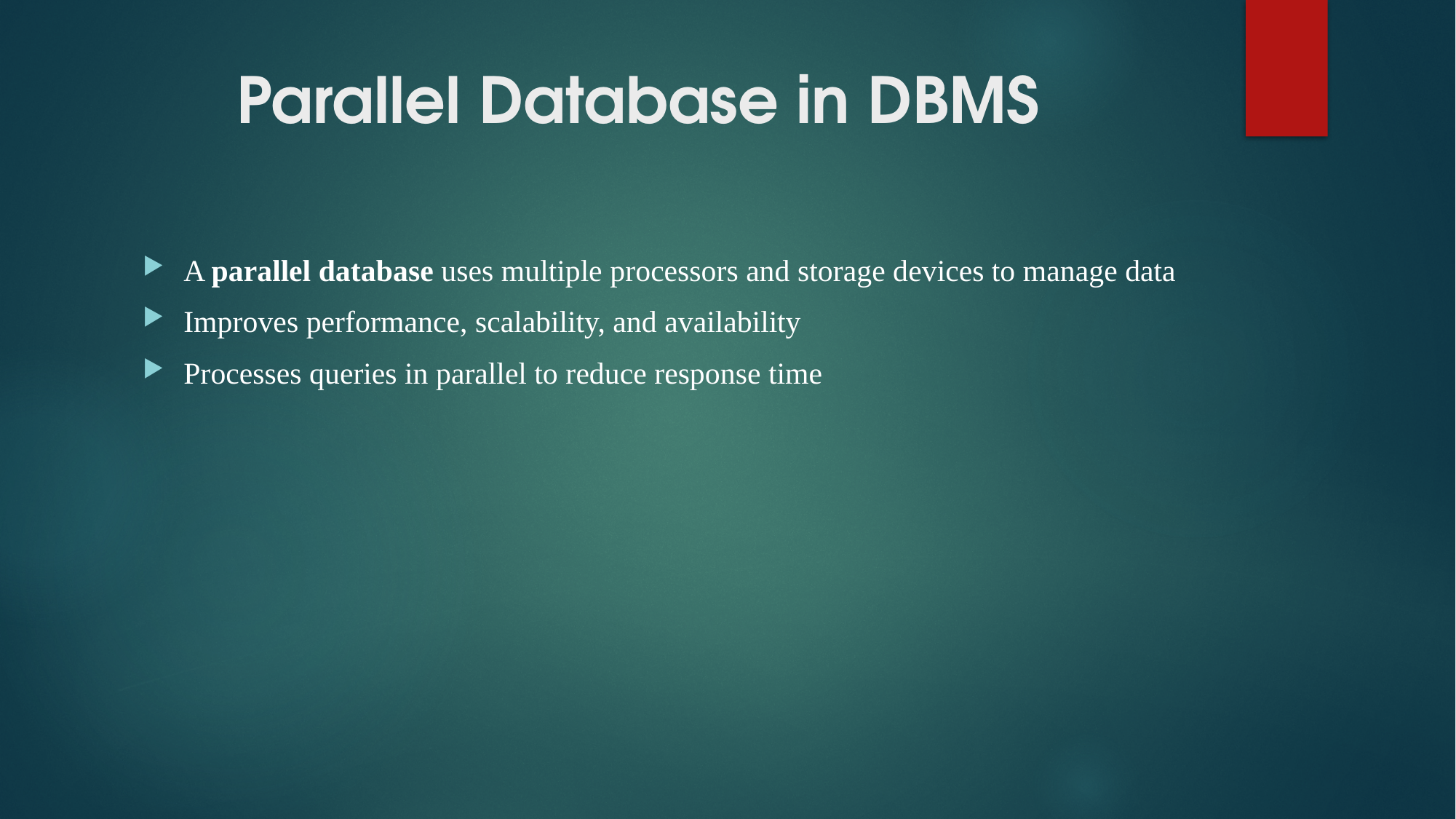

# Parallel Database in DBMS
A parallel database uses multiple processors and storage devices to manage data
Improves performance, scalability, and availability
Processes queries in parallel to reduce response time